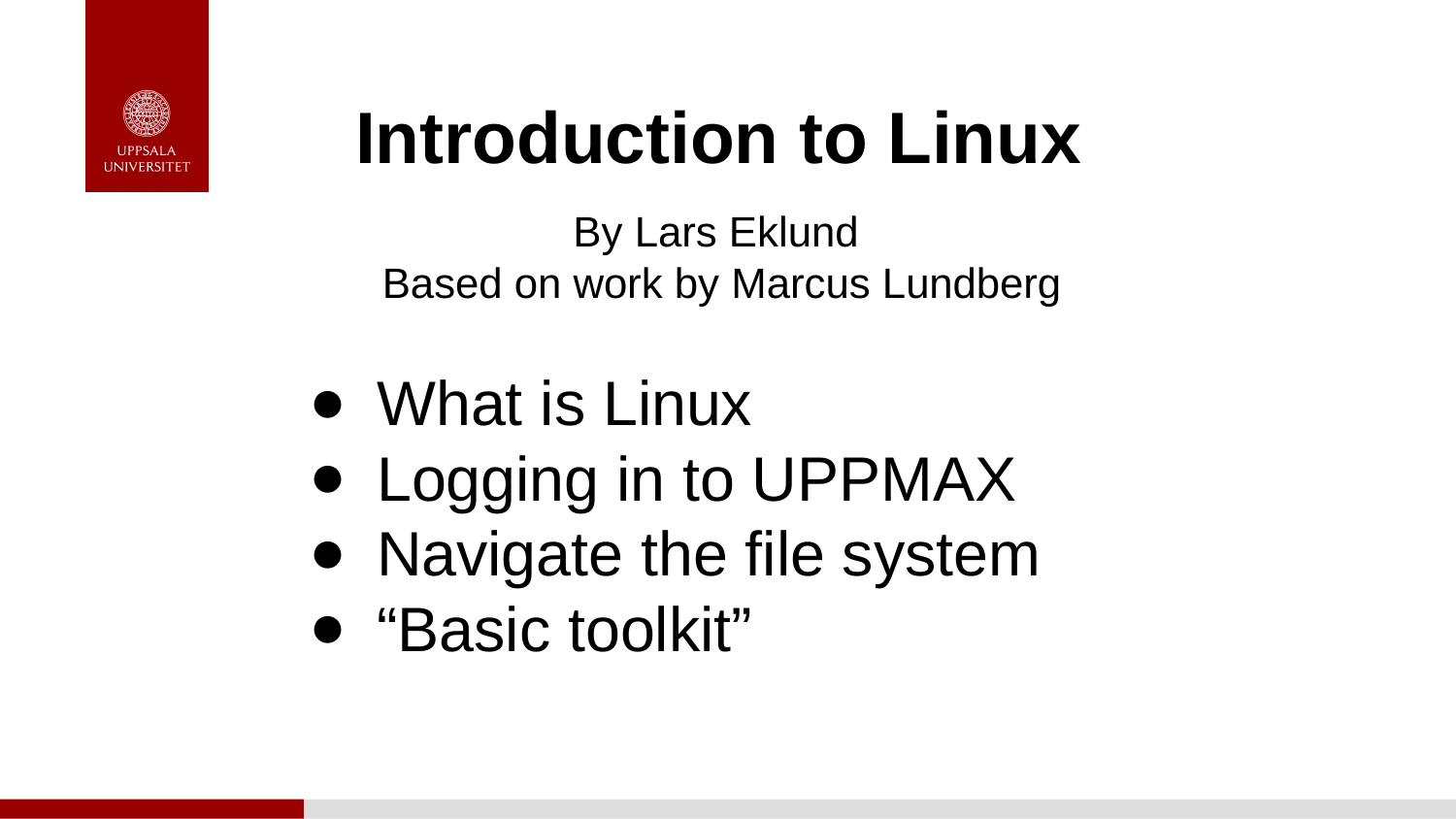

# Introduction to Linux
By Lars Eklund
Based on work by Marcus Lundberg
What is Linux
Logging in to UPPMAX
Navigate the file system
“Basic toolkit”